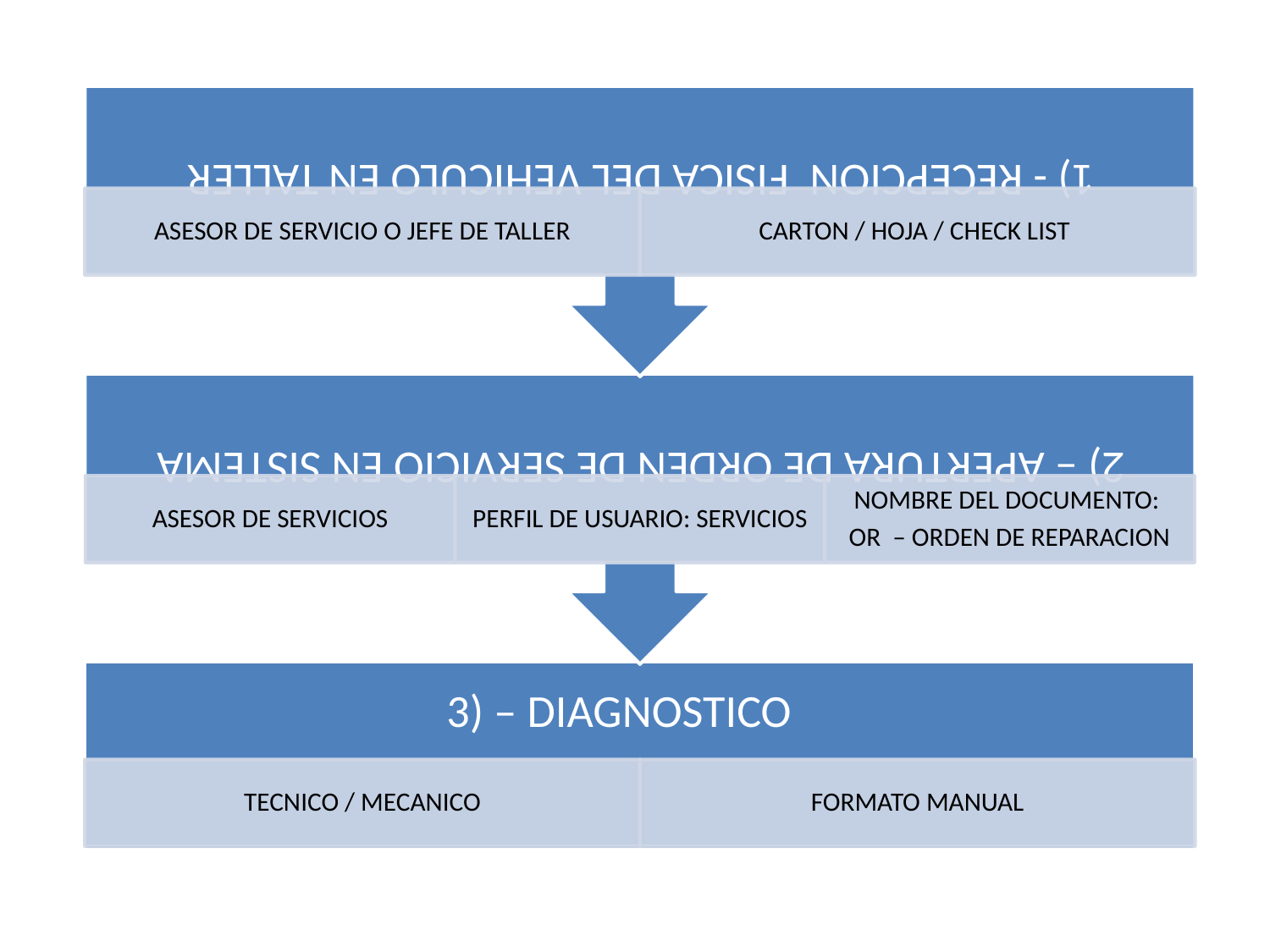

3) – DIAGNOSTICO
TECNICO / MECANICO
FORMATO MANUAL
2) – APERTURA DE ORDEN DE SERVICIO EN SISTEMA
ASESOR DE SERVICIOS
PERFIL DE USUARIO: SERVICIOS
NOMBRE DEL DOCUMENTO:
OR  – ORDEN DE REPARACION
1) - RECEPCION  FISICA DEL VEHICULO EN TALLER
ASESOR DE SERVICIO O JEFE DE TALLER
CARTON / HOJA / CHECK LIST